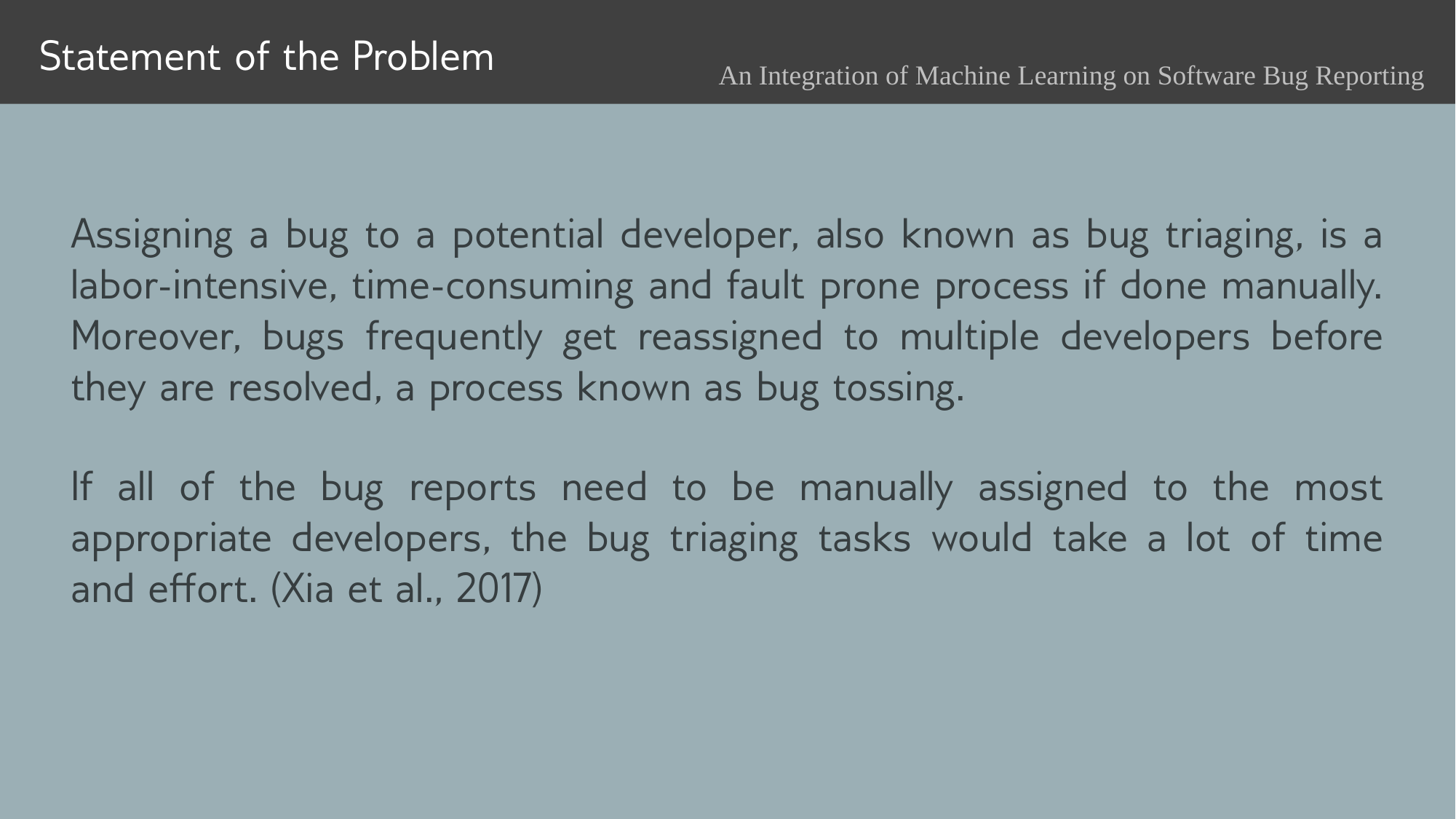

Statement of the Problem
An Integration of Machine Learning on Software Bug Reporting
Assigning a bug to a potential developer, also known as bug triaging, is a labor-intensive, time-consuming and fault prone process if done manually. Moreover, bugs frequently get reassigned to multiple developers before they are resolved, a process known as bug tossing.
If all of the bug reports need to be manually assigned to the most appropriate developers, the bug triaging tasks would take a lot of time and effort. (Xia et al., 2017)